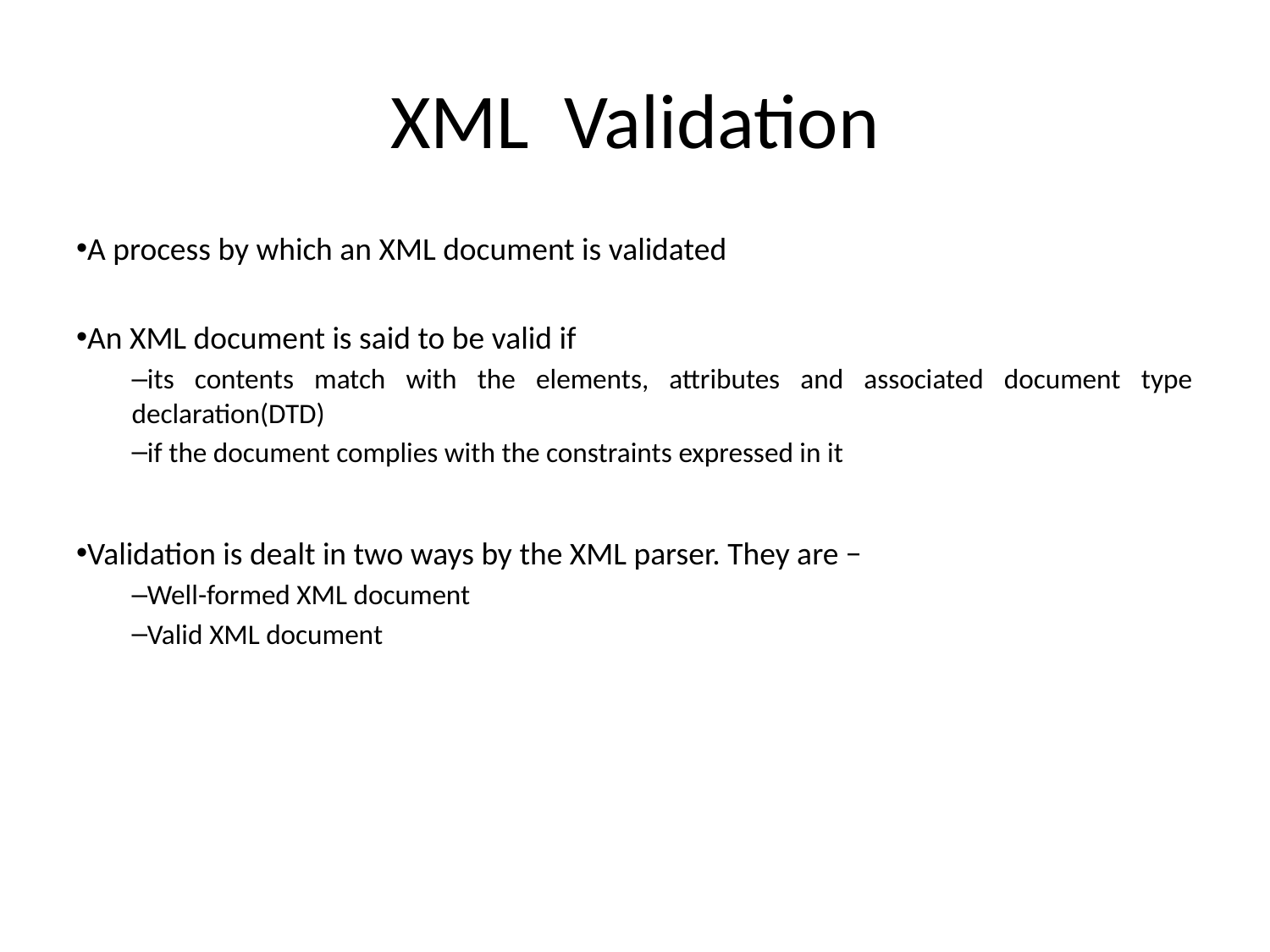

# XML  Validation
A process by which an XML document is validated

An XML document is said to be valid if
its contents match with the elements, attributes and associated document type declaration(DTD)
if the document complies with the constraints expressed in it

Validation is dealt in two ways by the XML parser. They are −
Well-formed XML document
Valid XML document